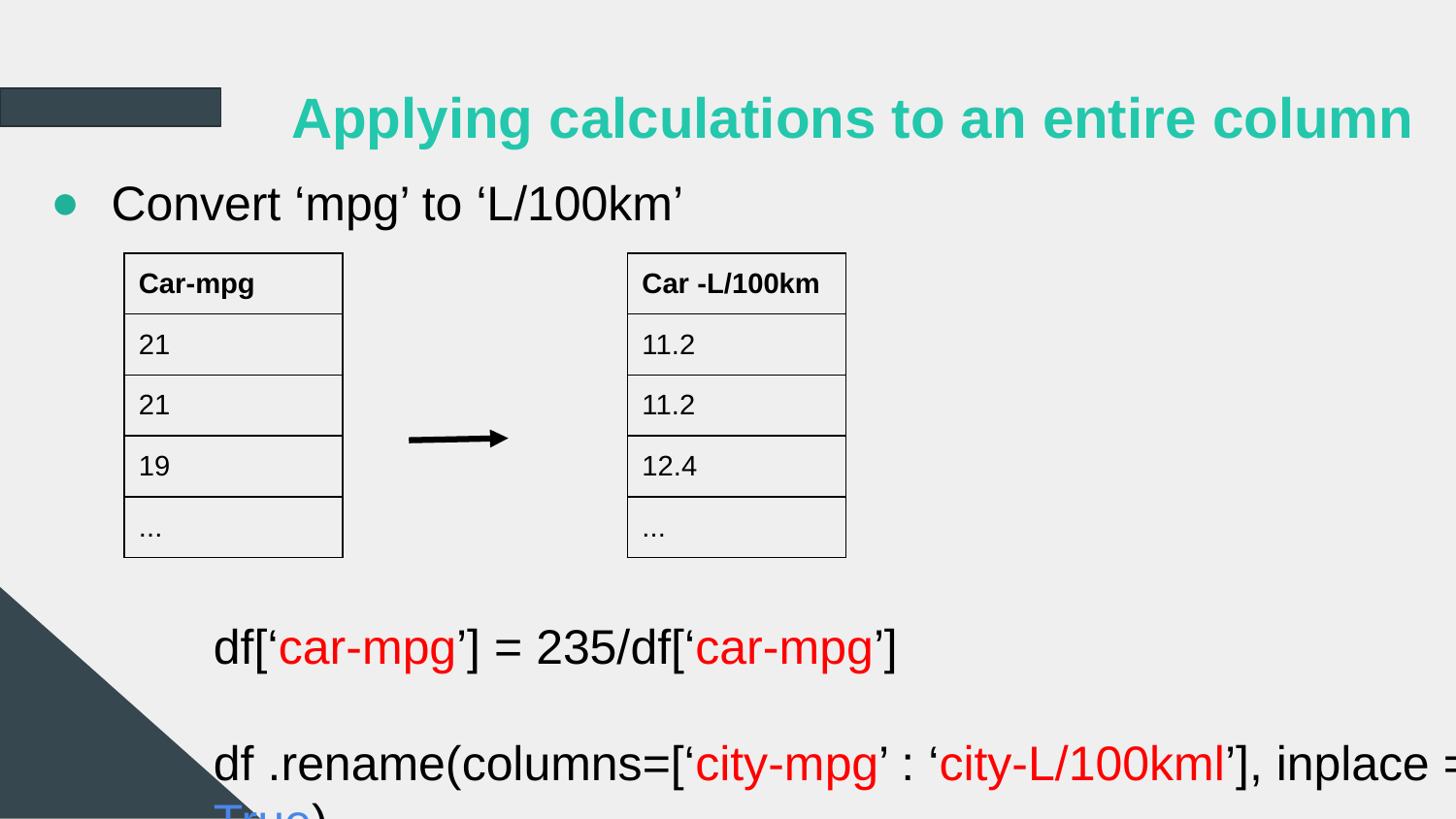

# Applying calculations to an entire column
Convert ‘mpg’ to ‘L/100km’
| Car-mpg |
| --- |
| 21 |
| 21 |
| 19 |
| ... |
| Car -L/100km |
| --- |
| 11.2 |
| 11.2 |
| 12.4 |
| ... |
df[‘car-mpg’] = 235/df[‘car-mpg’]

df .rename(columns=[‘city-mpg’ : ‘city-L/100kml’], inplace = True)